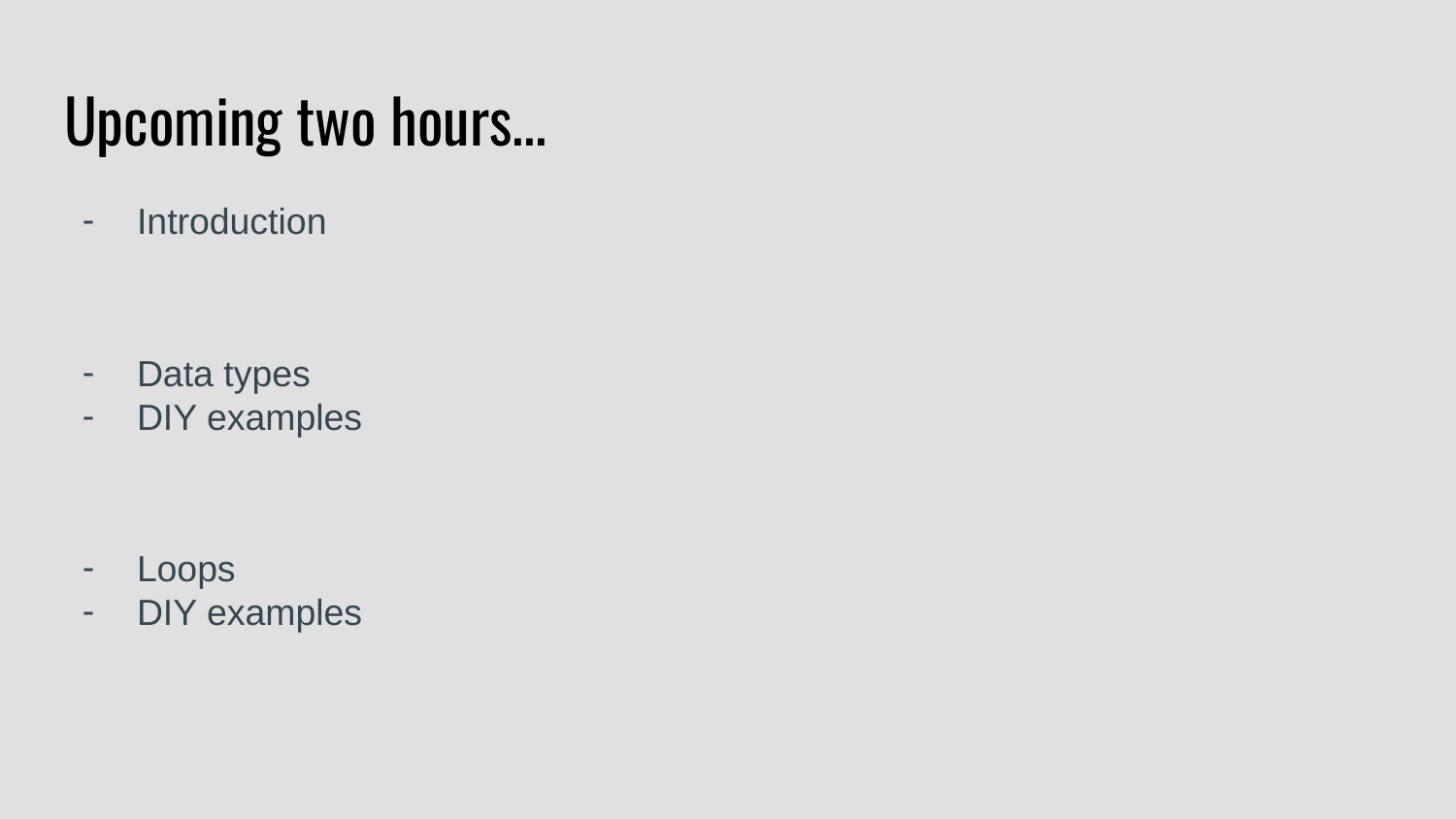

# Upcoming two hours...
Introduction

Data types
DIY examples

Loops
DIY examples